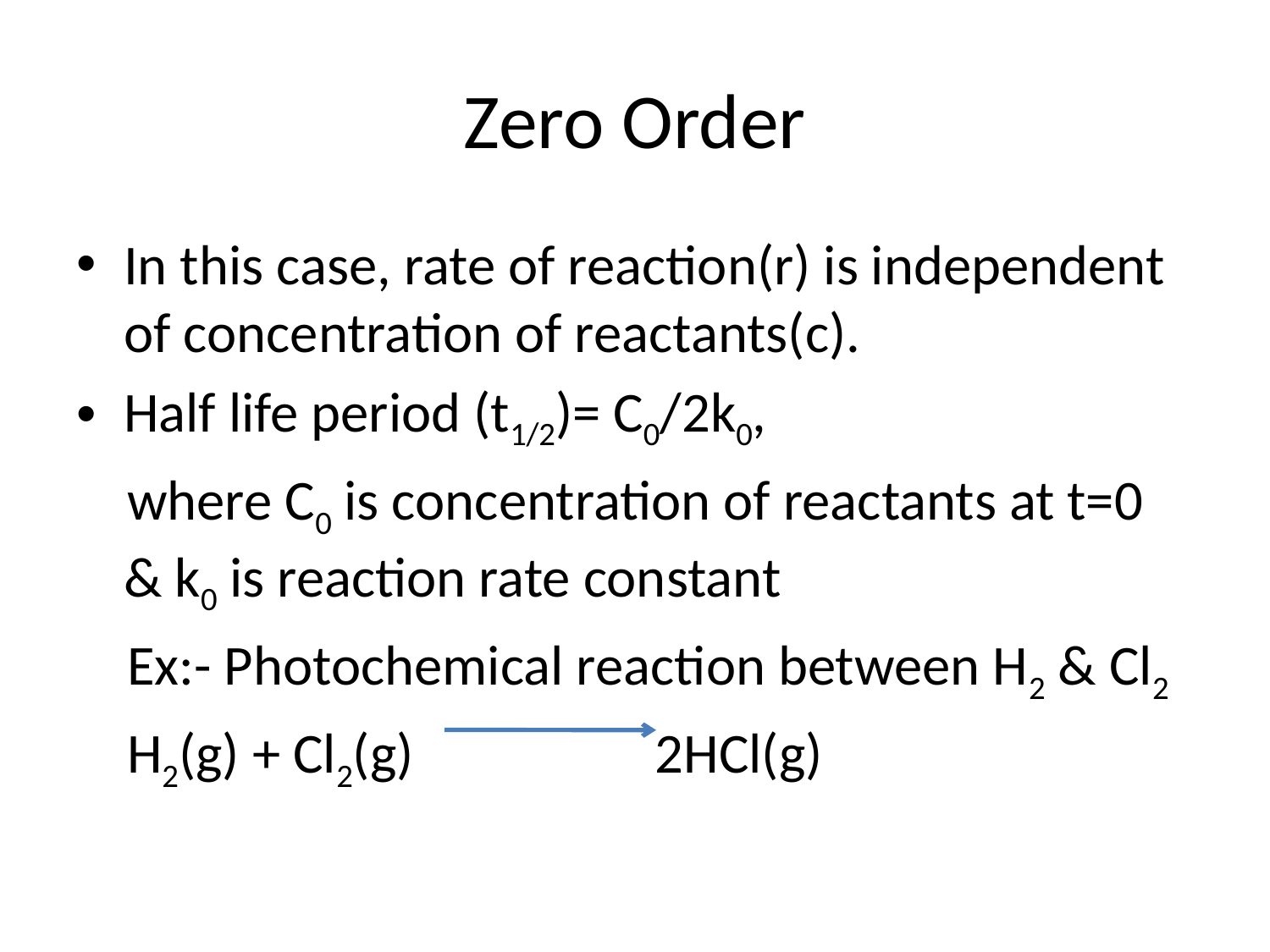

# Zero Order
In this case, rate of reaction(r) is independent of concentration of reactants(c).
Half life period (t1/2)= C0/2k0,
    where C0 is concentration of reactants at t=0 & k0 is reaction rate constant
    Ex:- Photochemical reaction between H2 & Cl2
    H2(g) + Cl2(g)                   2HCl(g)